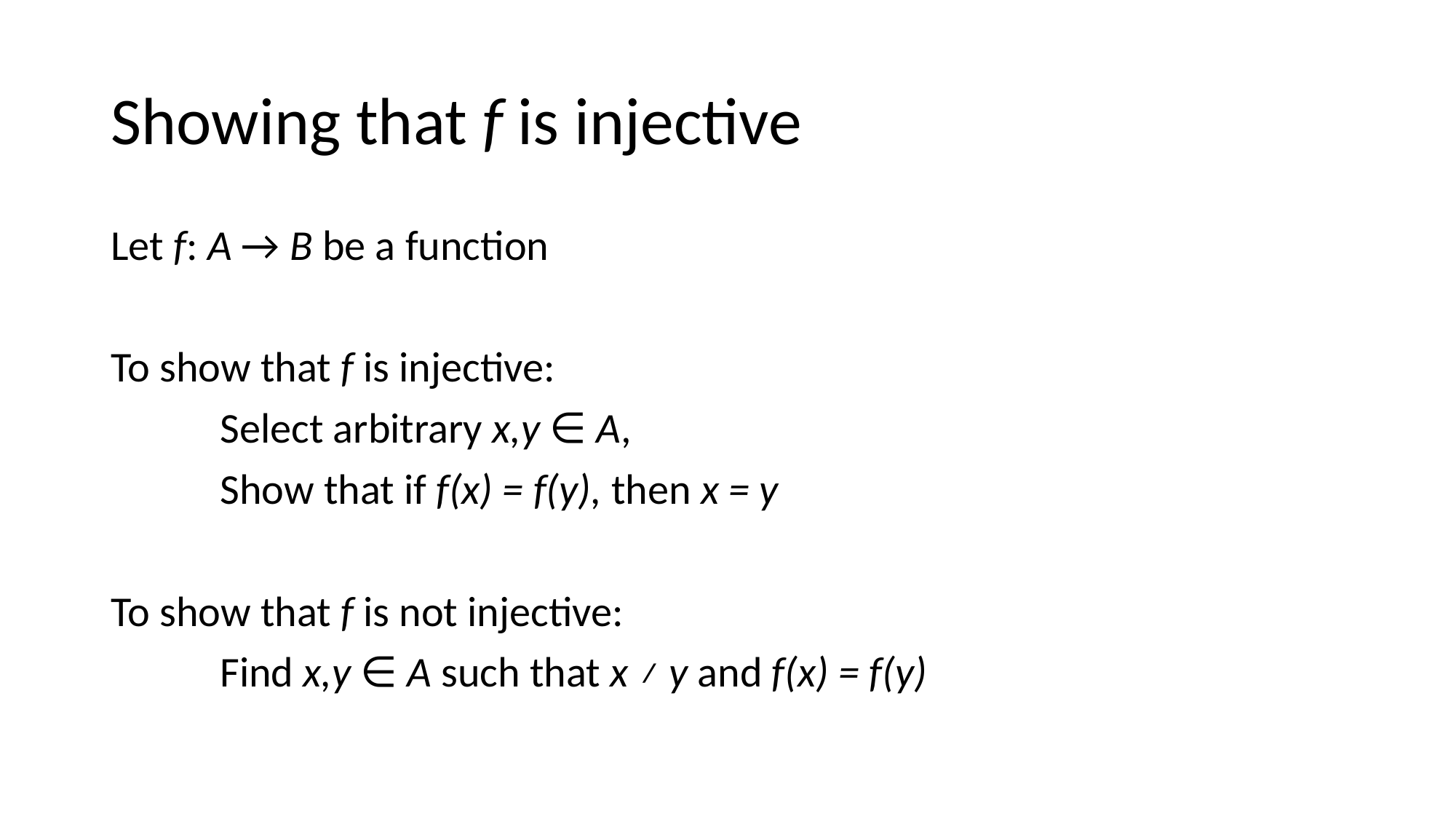

# Showing that f is injective
Let f: A → B be a function

To show that f is injective:
	Select arbitrary x,y ∈ A,
	Show that if f(x) = f(y), then x = y

To show that f is not injective:
	Find x,y ∈ A such that x ≠ y and f(x) = f(y)